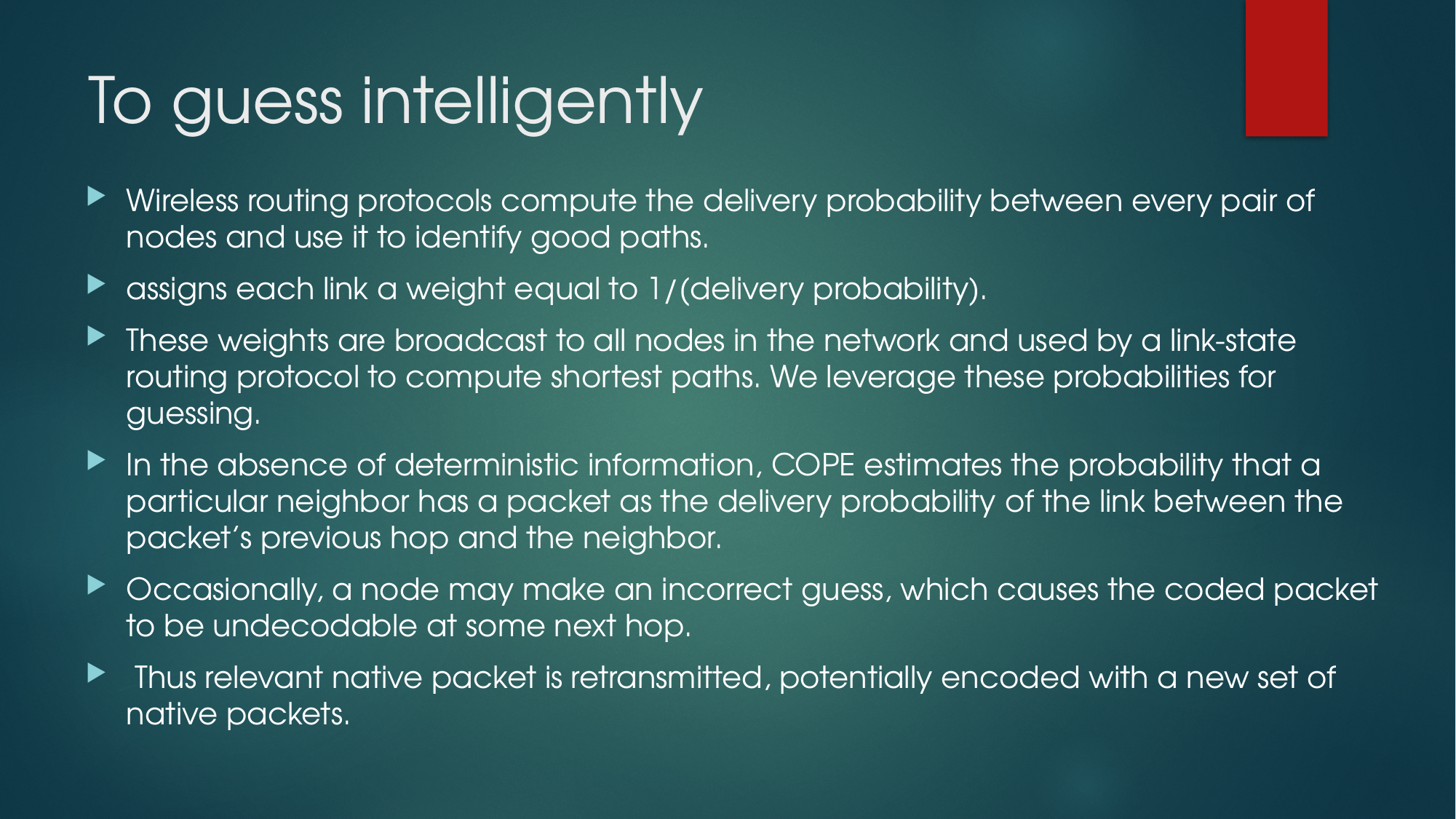

# To guess intelligently
Wireless routing protocols compute the delivery probability between every pair of nodes and use it to identify good paths.
assigns each link a weight equal to 1/(delivery probability).
These weights are broadcast to all nodes in the network and used by a link-state routing protocol to compute shortest paths. We leverage these probabilities for guessing.
In the absence of deterministic information, COPE estimates the probability that a particular neighbor has a packet as the delivery probability of the link between the packet’s previous hop and the neighbor.
Occasionally, a node may make an incorrect guess, which causes the coded packet to be undecodable at some next hop.
 Thus relevant native packet is retransmitted, potentially encoded with a new set of native packets.